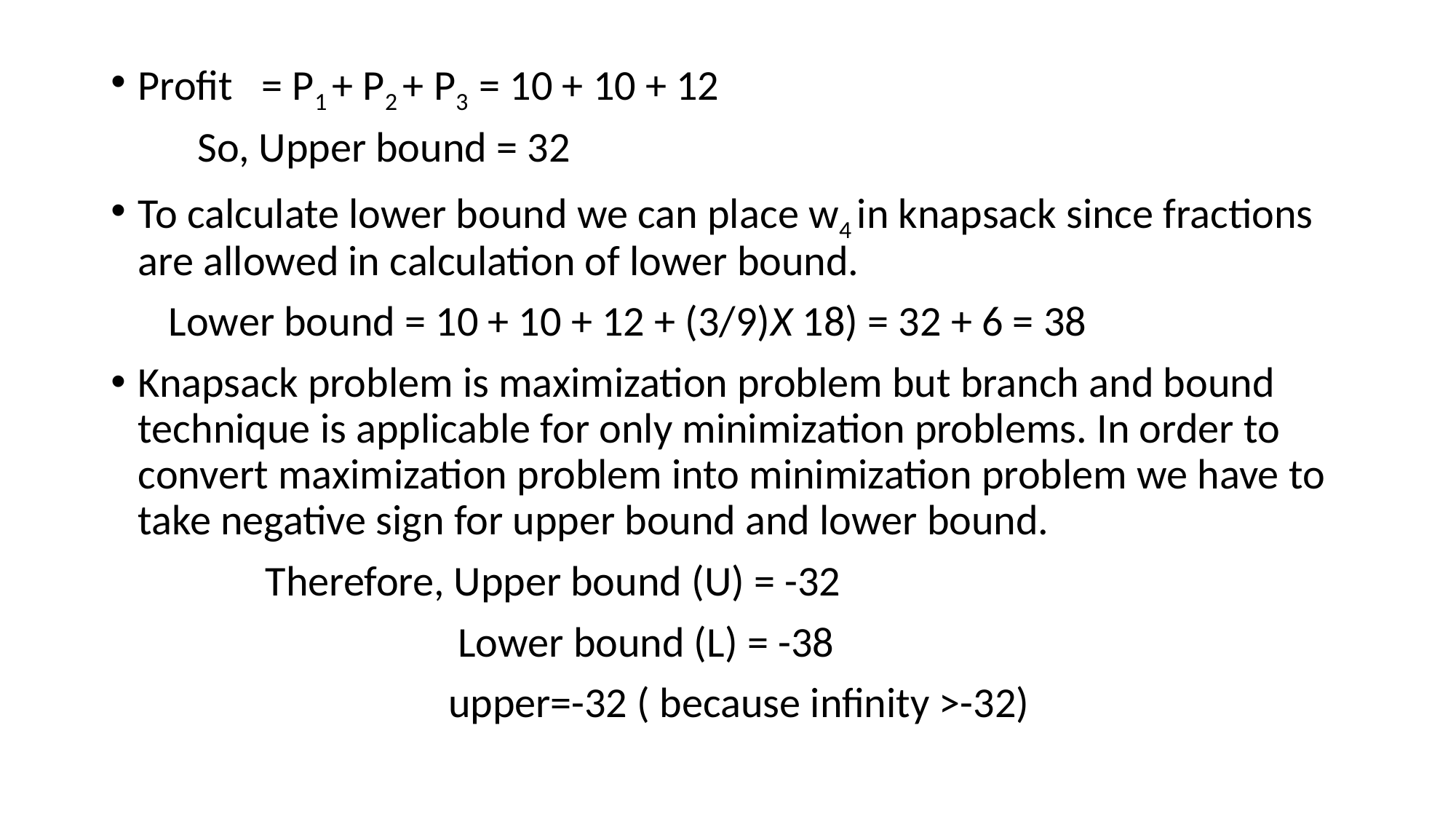

Profit   = P1 + P2 + P3  = 10 + 10 + 12
         So, Upper bound = 32
To calculate lower bound we can place w4 in knapsack since fractions are allowed in calculation of lower bound.
      Lower bound = 10 + 10 + 12 + (3/9)X 18) = 32 + 6 = 38
Knapsack problem is maximization problem but branch and bound technique is applicable for only minimization problems. In order to convert maximization problem into minimization problem we have to take negative sign for upper bound and lower bound.
                Therefore, Upper bound (U) = -32
                                    Lower bound (L) = -38
                                   upper=-32 ( because infinity >-32)